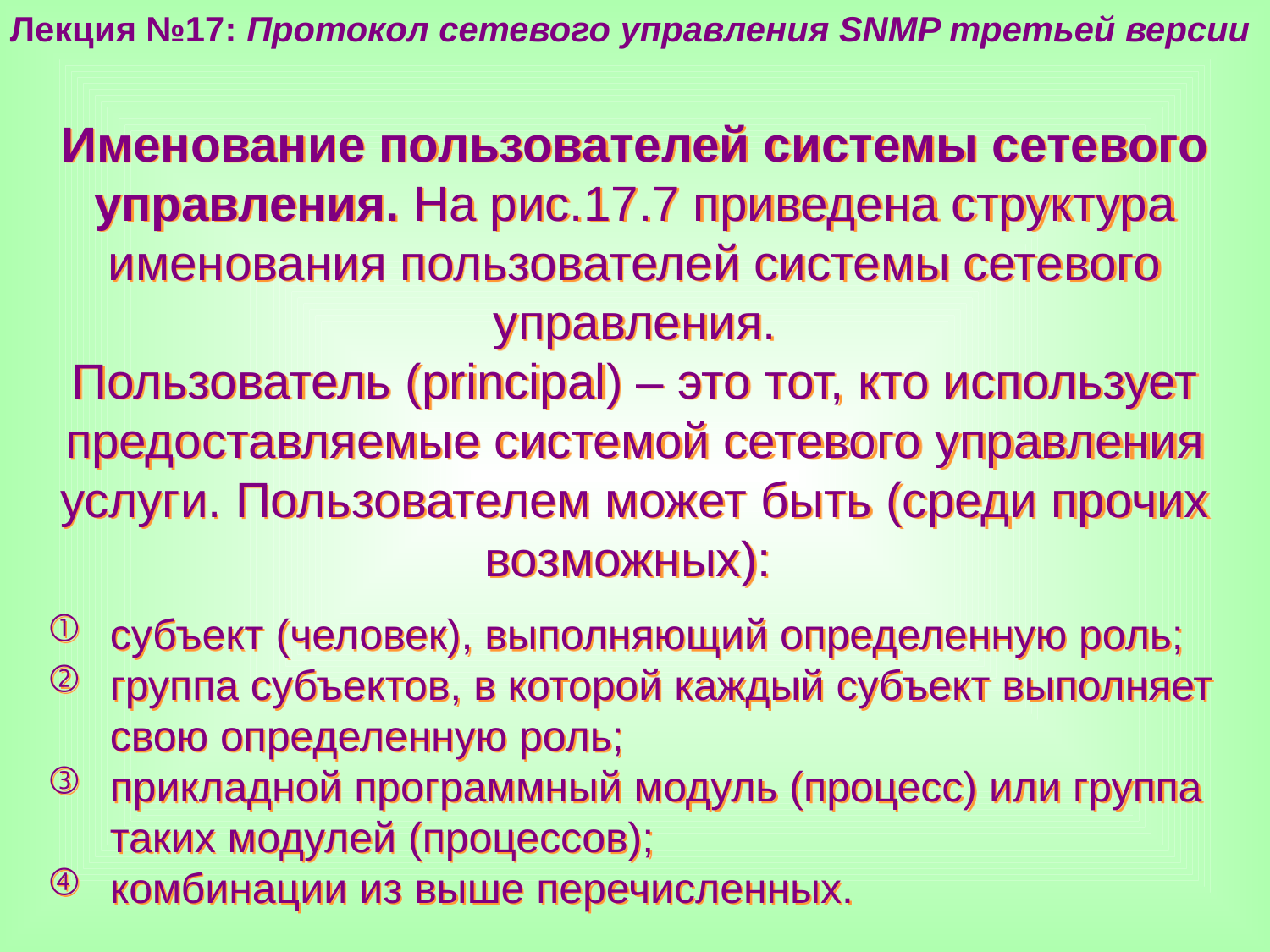

Лекция №17: Протокол сетевого управления SNMP третьей версии
Именование пользователей системы сетевого управления. На рис.17.7 приведена структура именования пользователей системы сетевого управления.
Пользователь (principal) – это тот, кто использует предоставляемые системой сетевого управления услуги. Пользователем может быть (среди прочих возможных):
субъект (человек), выполняющий определенную роль;
группа субъектов, в которой каждый субъект выполняет свою определенную роль;
прикладной программный модуль (процесс) или группа таких модулей (процессов);
комбинации из выше перечисленных.